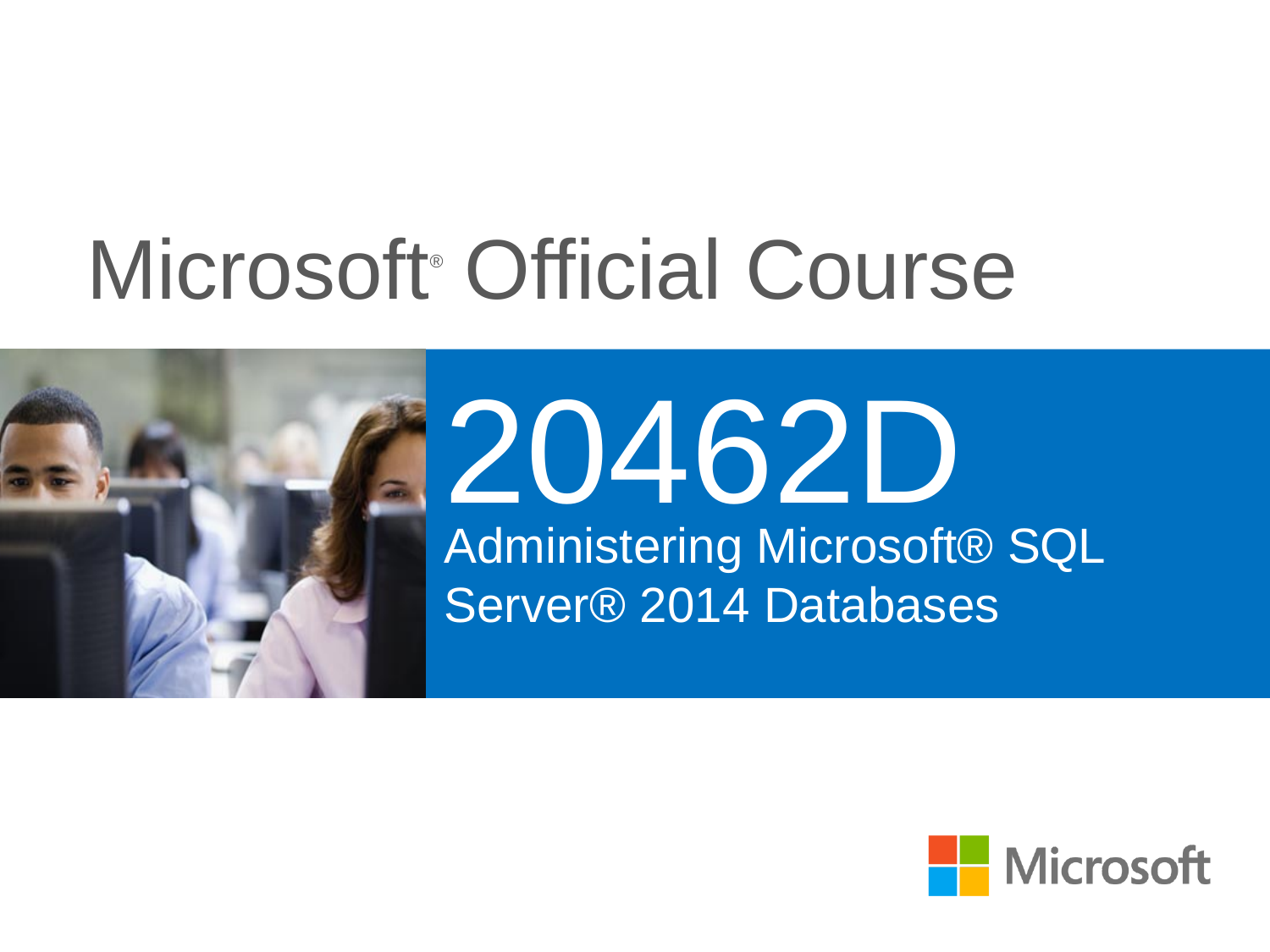

20462D
Administering Microsoft® SQL Server® 2014 Databases